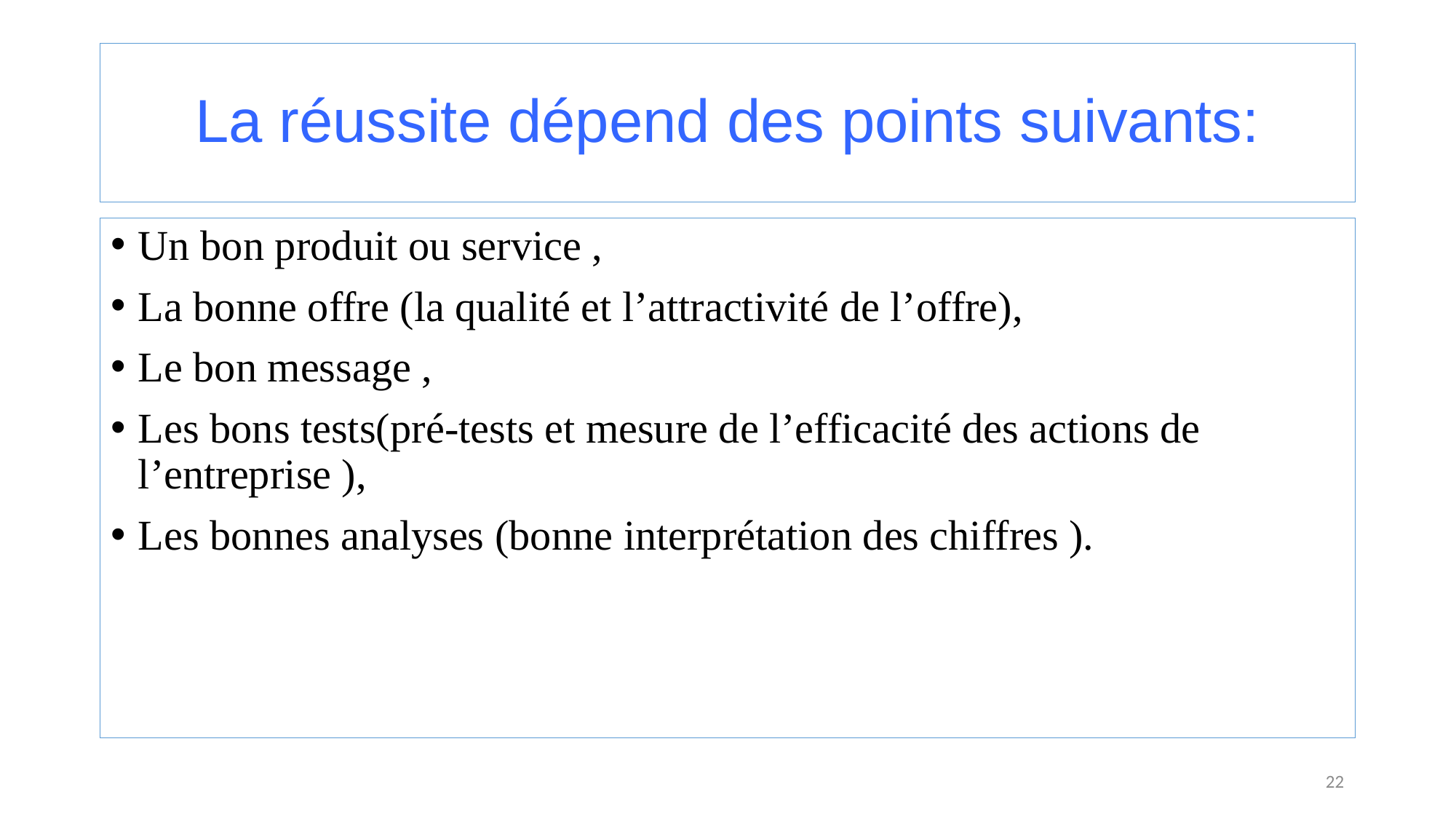

# La réussite dépend des points suivants:
Un bon produit ou service ,
La bonne offre (la qualité et l’attractivité de l’offre),
Le bon message ,
Les bons tests(pré-tests et mesure de l’efficacité des actions de l’entreprise ),
Les bonnes analyses (bonne interprétation des chiffres ).

22